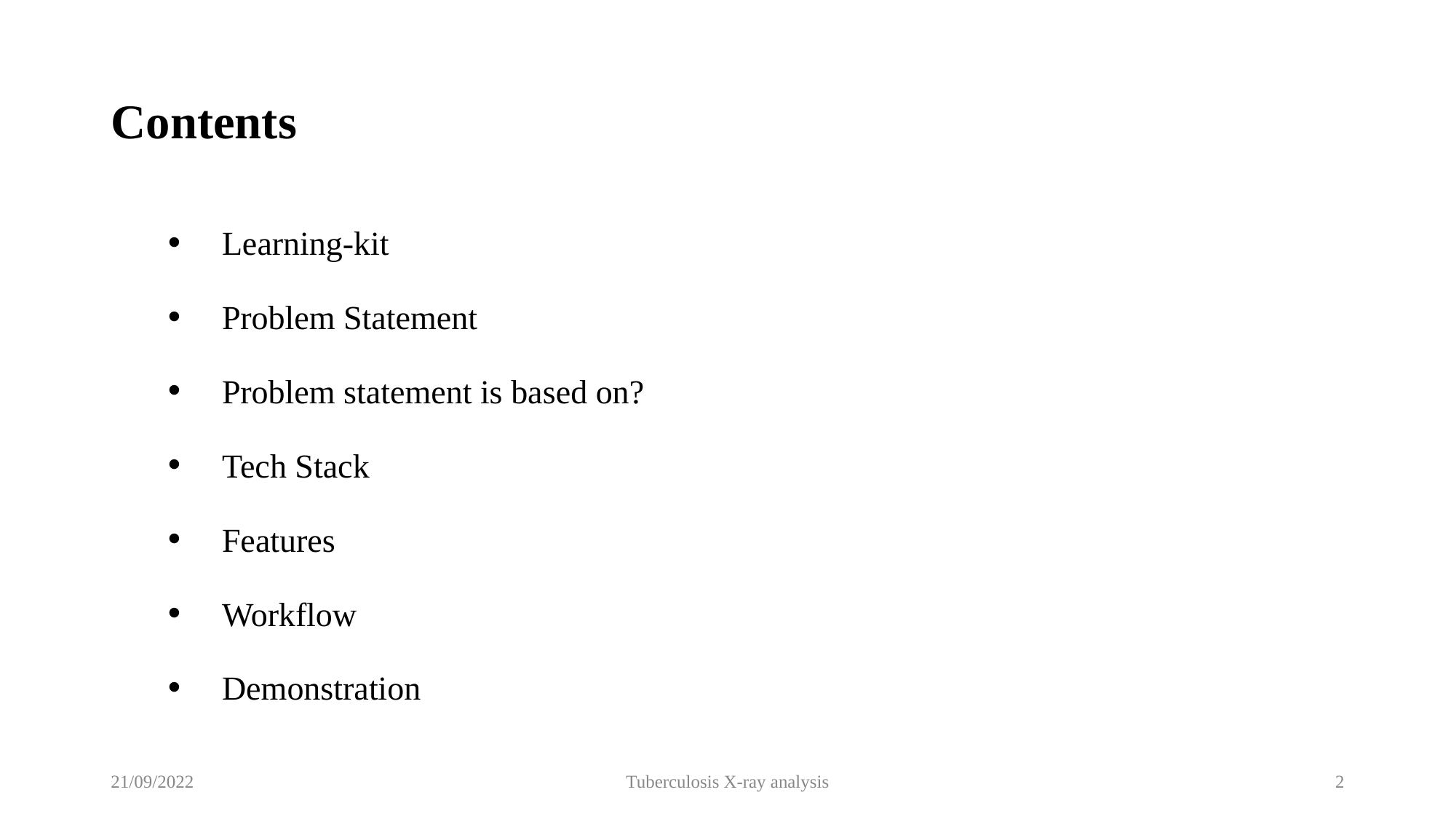

# Contents
Learning-kit
Problem Statement
Problem statement is based on?
Tech Stack
Features
Workflow
Demonstration

21/09/2022
Tuberculosis X-ray analysis
2